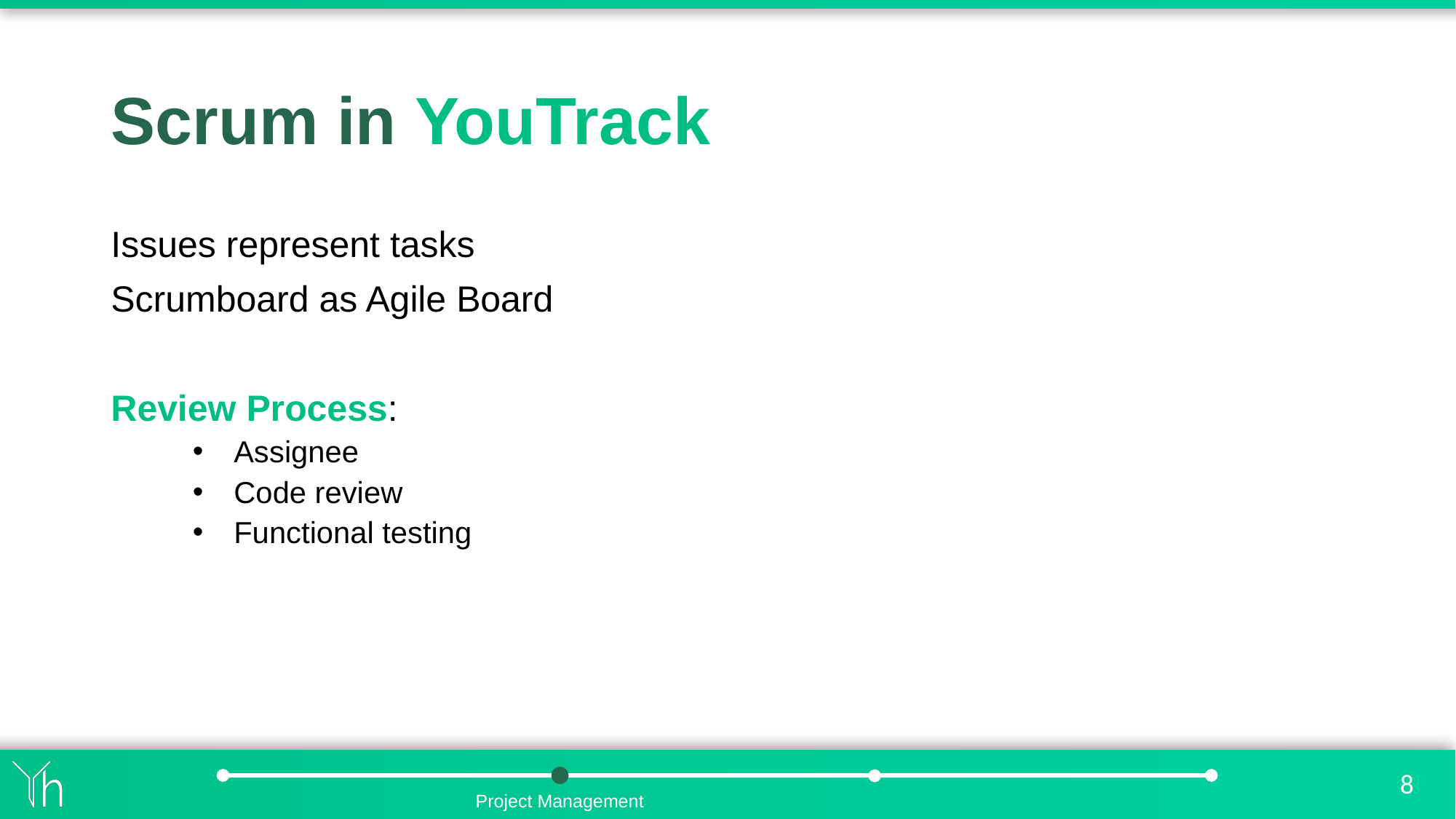

# Scrum in YouTrack
Issues represent tasks
Scrumboard as Agile Board

Review Process:
Assignee
Code review
Functional testing

Project Management